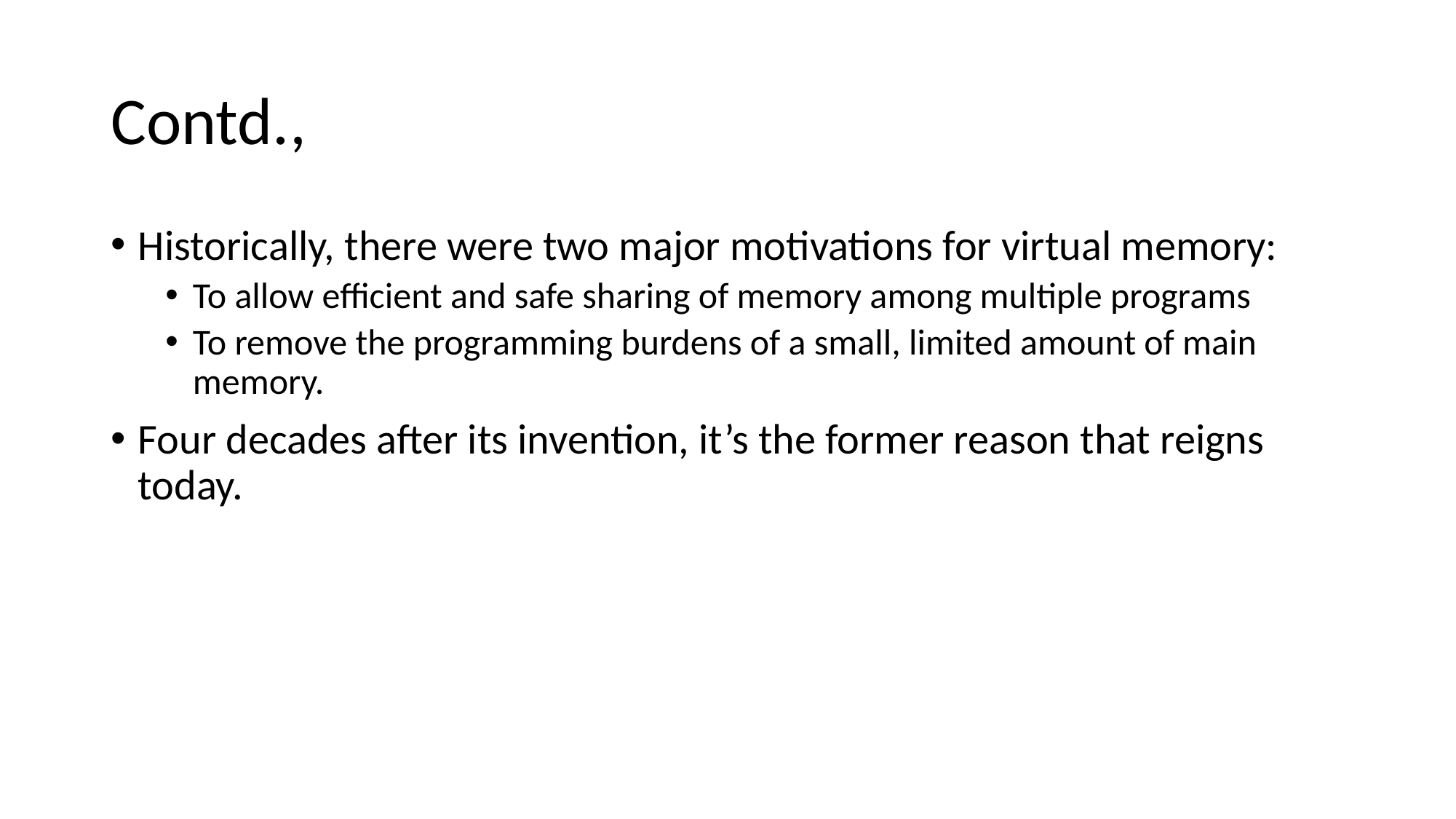

# Contd.,
Historically, there were two major motivations for virtual memory:
To allow efficient and safe sharing of memory among multiple programs
To remove the programming burdens of a small, limited amount of main memory.
Four decades after its invention, it’s the former reason that reigns today.